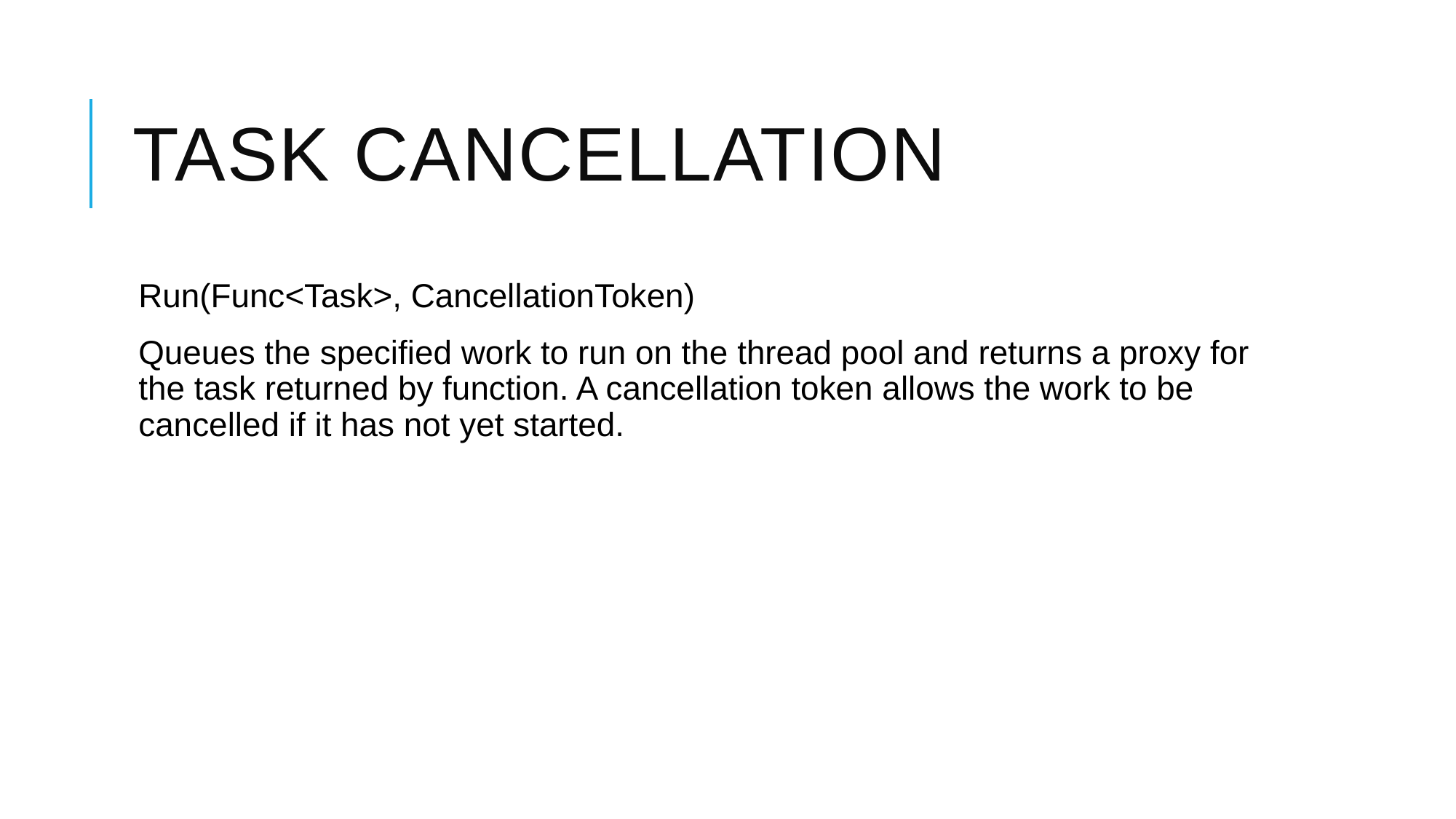

# Task cancellation
Run(Func<Task>, CancellationToken)
Queues the specified work to run on the thread pool and returns a proxy for the task returned by function. A cancellation token allows the work to be cancelled if it has not yet started.